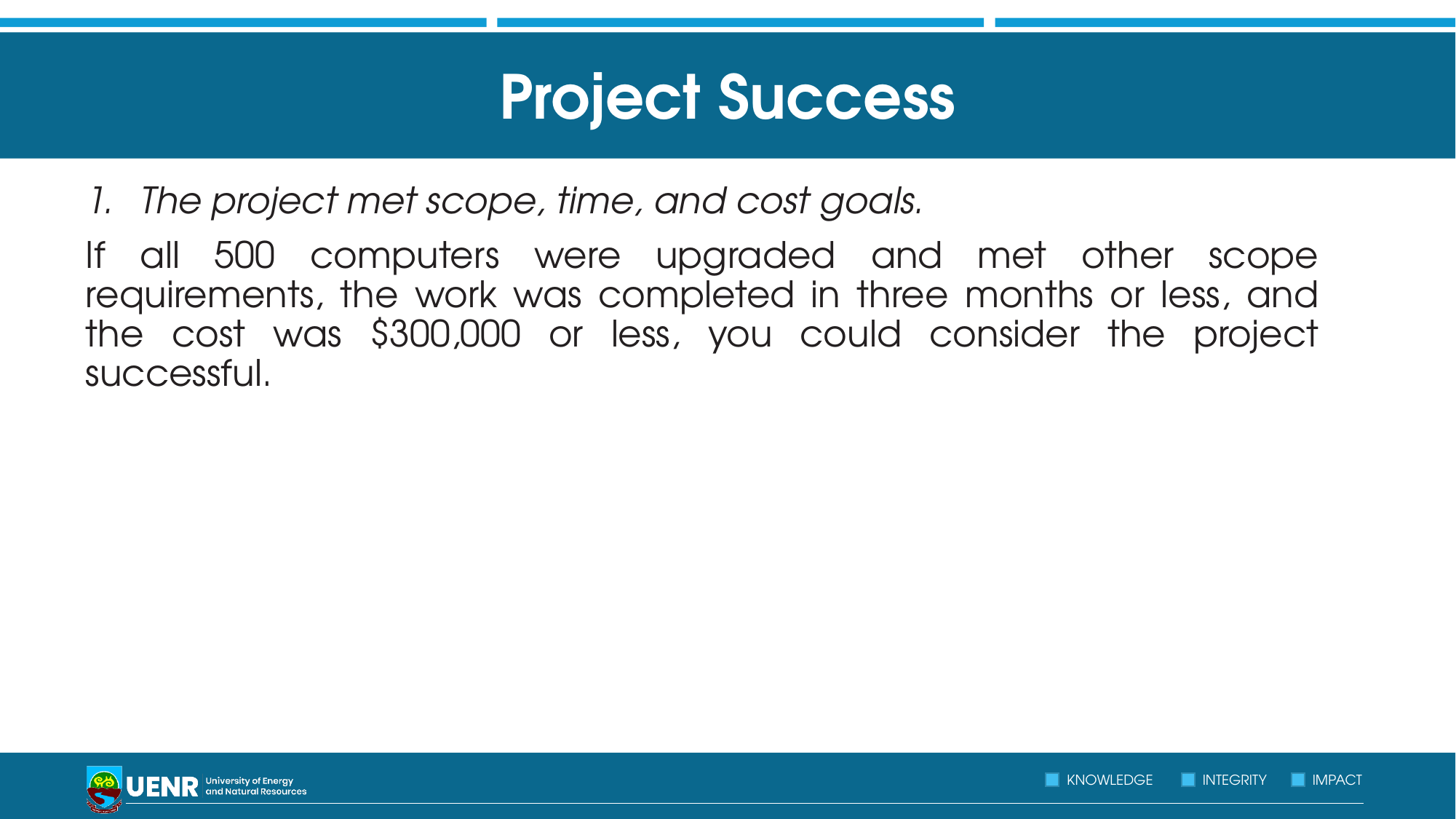

# Project Success
The project met scope, time, and cost goals.
If all 500 computers were upgraded and met other scope requirements, the work was completed in three months or less, and the cost was $300,000 or less, you could consider the project successful.